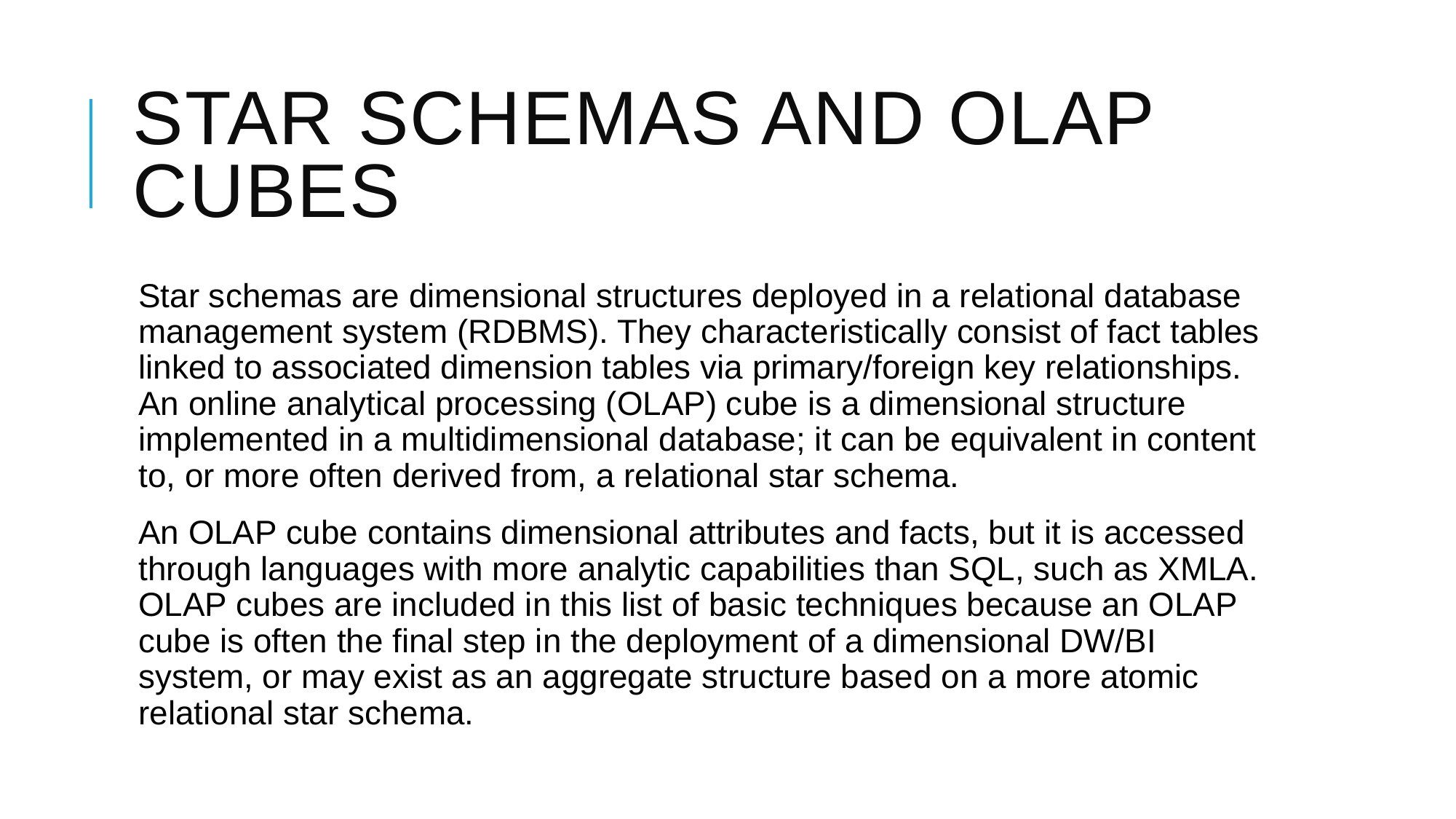

# Star Schemas and OLAP cubes
Star schemas are dimensional structures deployed in a relational database management system (RDBMS). They characteristically consist of fact tables linked to associated dimension tables via primary/foreign key relationships. An online analytical processing (OLAP) cube is a dimensional structure implemented in a multidimensional database; it can be equivalent in content to, or more often derived from, a relational star schema.
An OLAP cube contains dimensional attributes and facts, but it is accessed through languages with more analytic capabilities than SQL, such as XMLA. OLAP cubes are included in this list of basic techniques because an OLAP cube is often the final step in the deployment of a dimensional DW/BI system, or may exist as an aggregate structure based on a more atomic relational star schema.